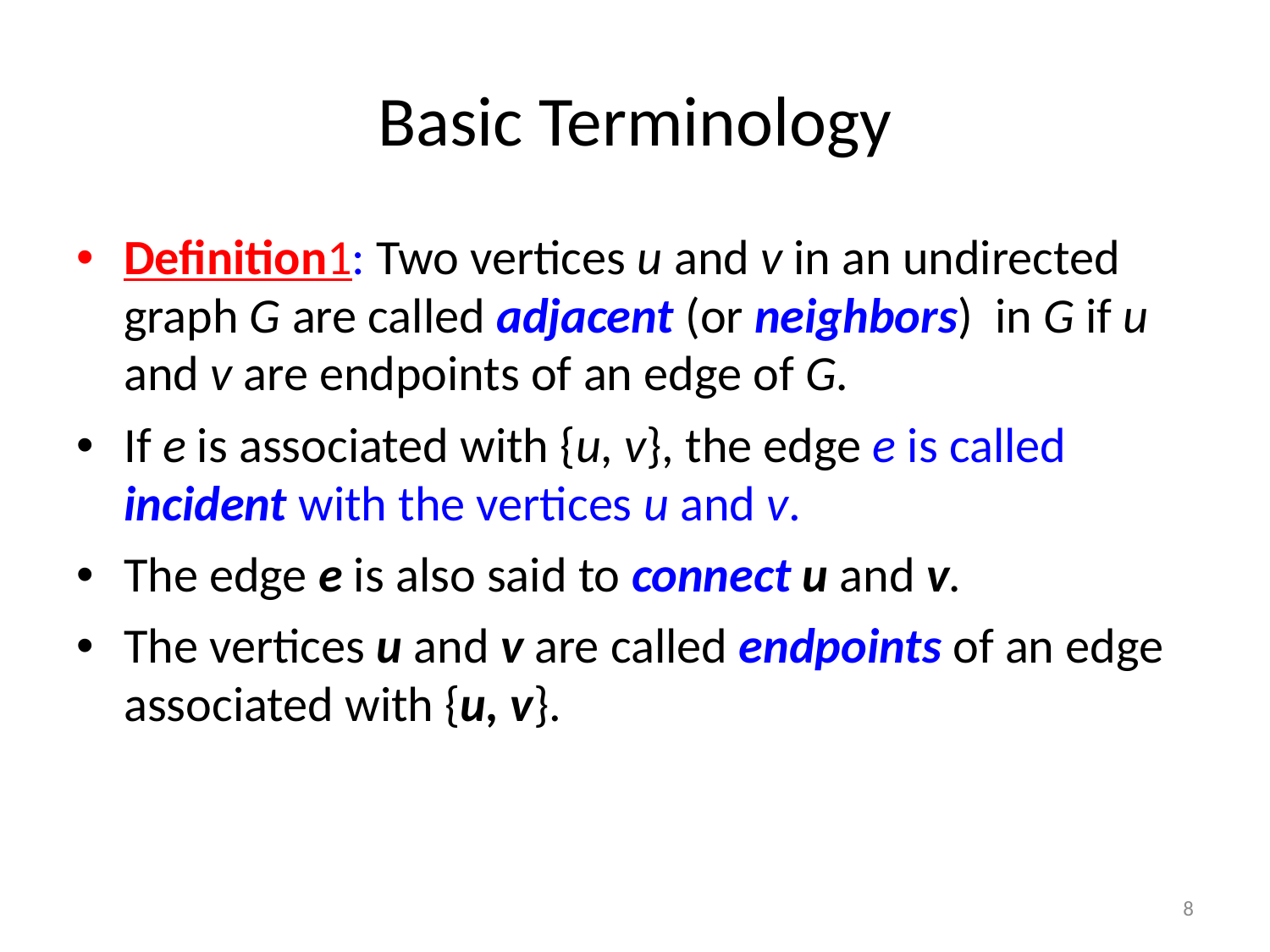

# Basic Terminology
Definition1: Two vertices u and v in an undirected graph G are called adjacent (or neighbors)  in G if u and v are endpoints of an edge of G.
If e is associated with {u, v}, the edge e is called incident with the vertices u and v.
The edge e is also said to connect u and v.
The vertices u and v are called endpoints of an edge associated with {u, v}.

8